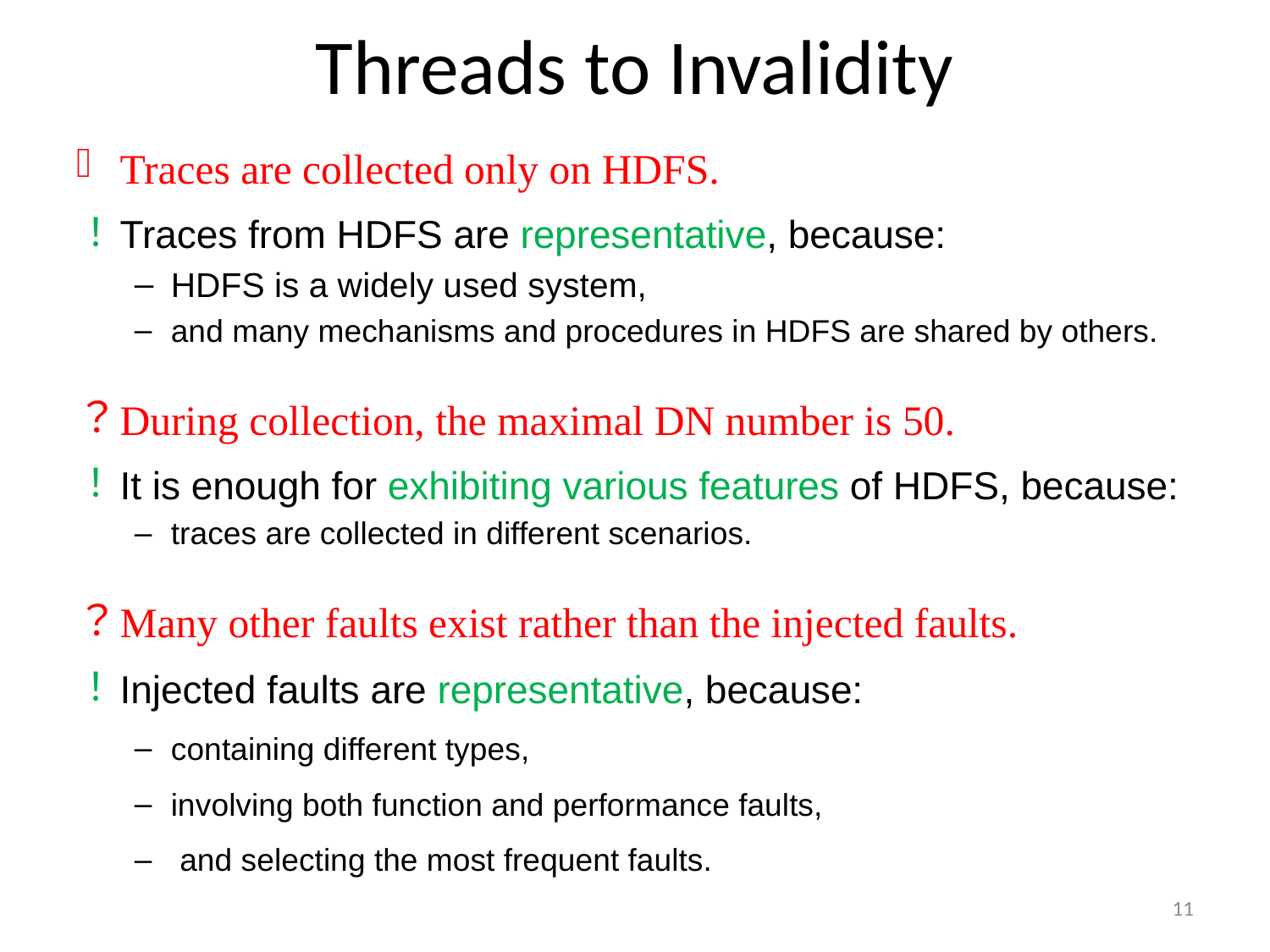

# Threads to Invalidity
Traces are collected only on HDFS.
Traces from HDFS are representative, because:
HDFS is a widely used system,
and many mechanisms and procedures in HDFS are shared by others.
During collection, the maximal DN number is 50.
It is enough for exhibiting various features of HDFS, because:
traces are collected in different scenarios.
Many other faults exist rather than the injected faults.
Injected faults are representative, because:
containing different types,
involving both function and performance faults,
 and selecting the most frequent faults.
11